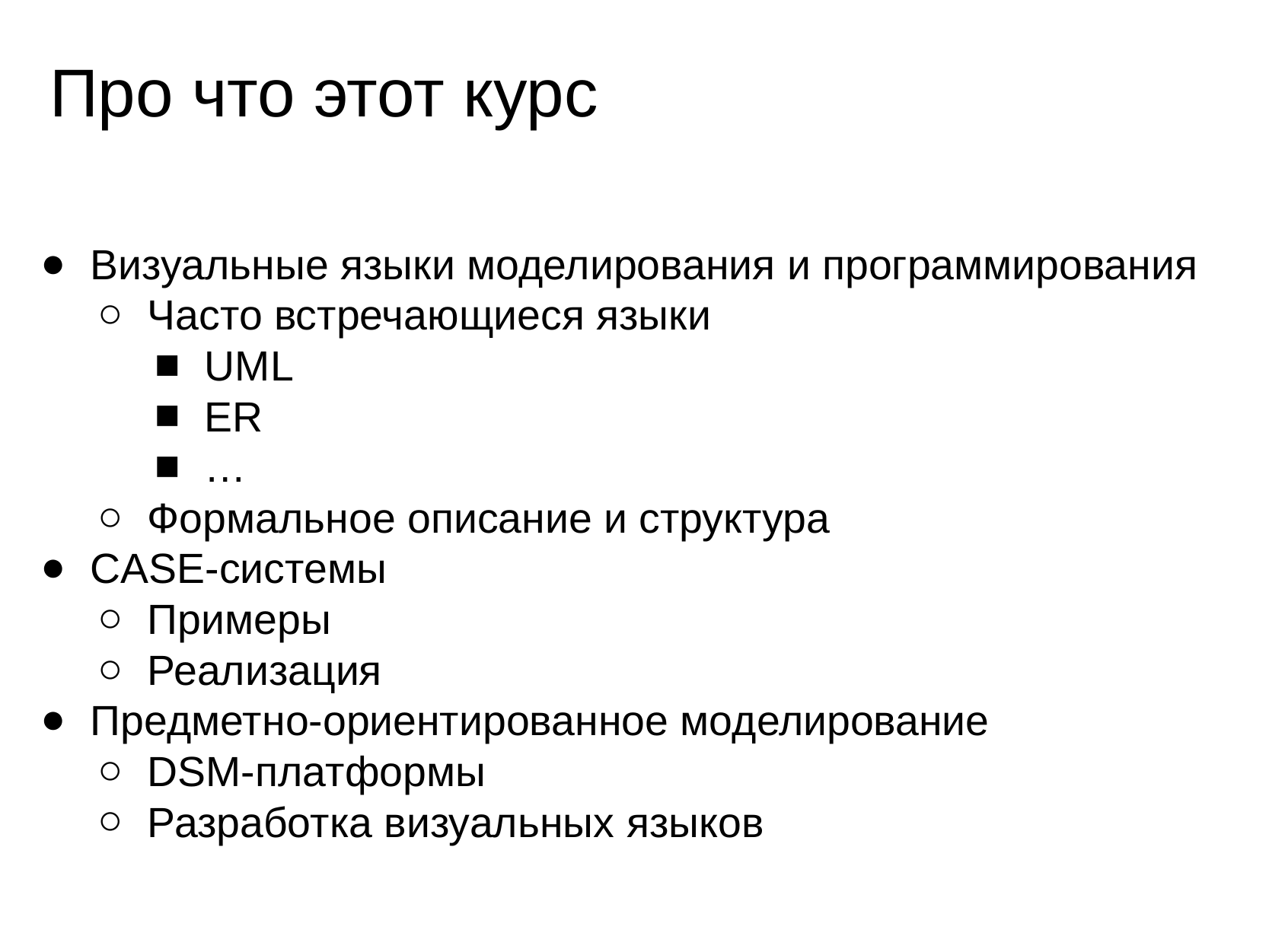

# Про что этот курс
Визуальные языки моделирования и программирования
Часто встречающиеся языки
UML
ER
…
Формальное описание и структура
CASE-системы
Примеры
Реализация
Предметно-ориентированное моделирование
DSM-платформы
Разработка визуальных языков